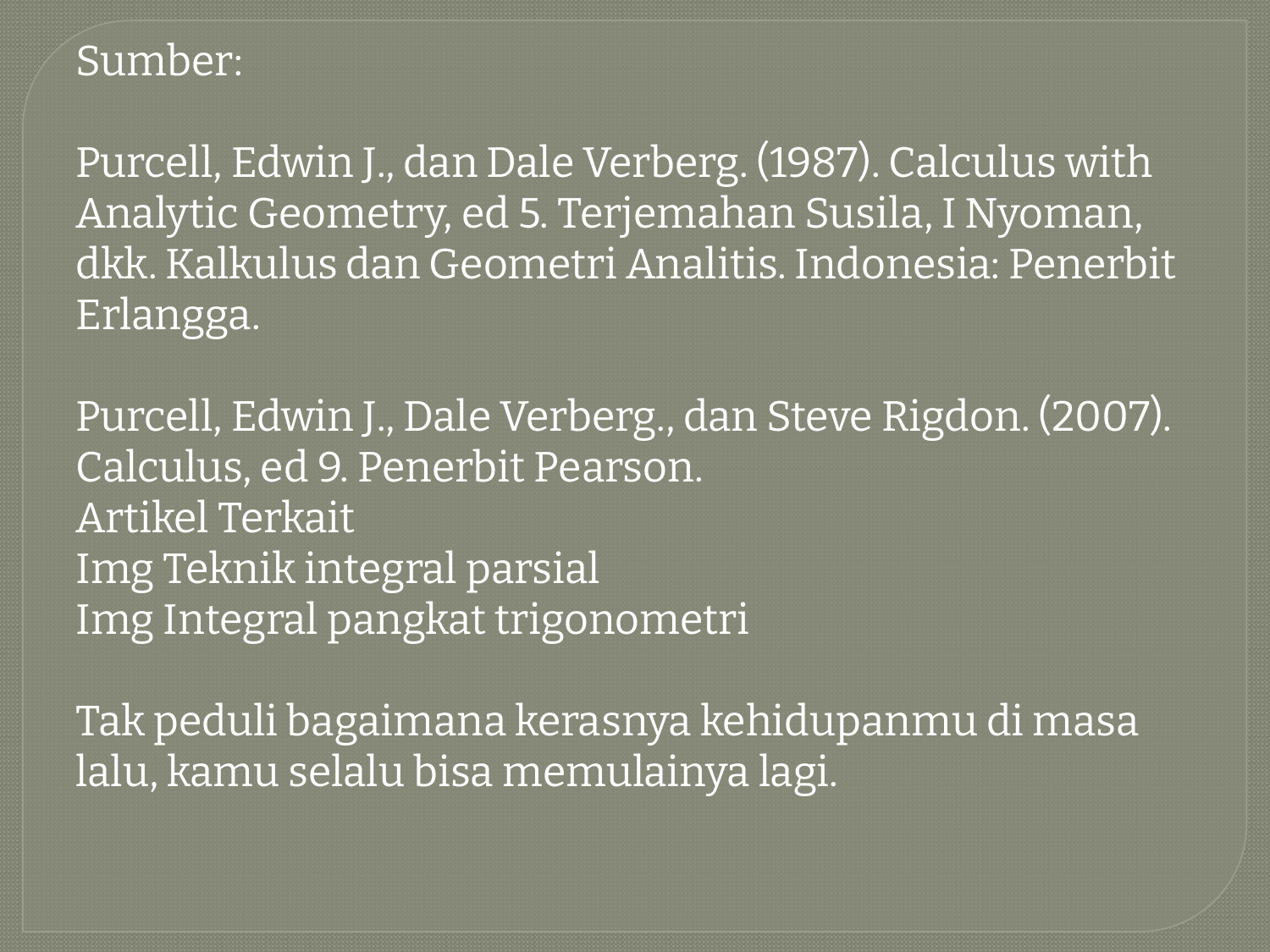

Sumber:

Purcell, Edwin J., dan Dale Verberg. (1987). Calculus with Analytic Geometry, ed 5. Terjemahan Susila, I Nyoman, dkk. Kalkulus dan Geometri Analitis. Indonesia: Penerbit Erlangga.

Purcell, Edwin J., Dale Verberg., dan Steve Rigdon. (2007). Calculus, ed 9. Penerbit Pearson.
Artikel Terkait
Img Teknik integral parsial
Img Integral pangkat trigonometri

Tak peduli bagaimana kerasnya kehidupanmu di masa lalu, kamu selalu bisa memulainya lagi.